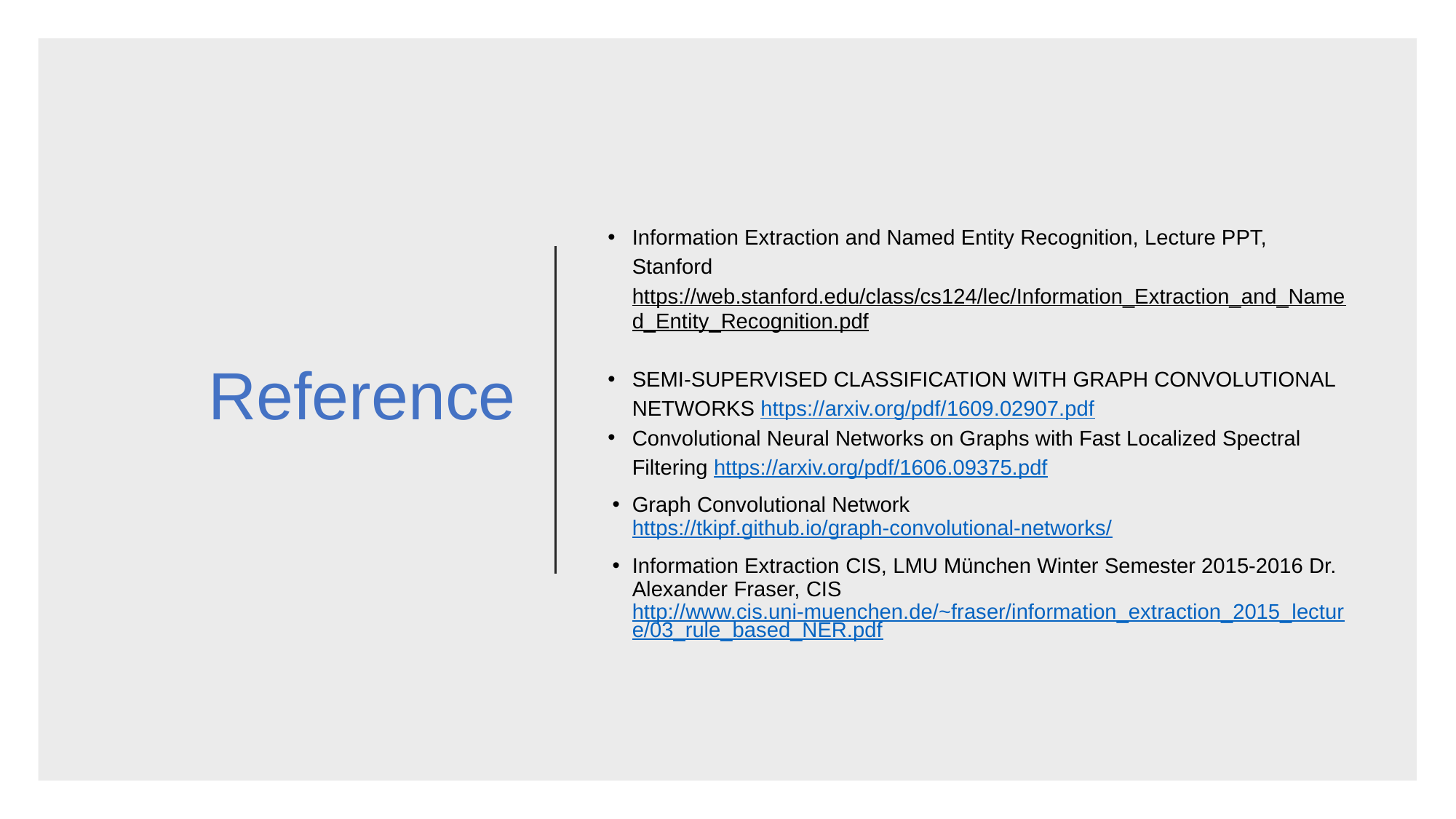

# Reference
Information Extraction and Named Entity Recognition, Lecture PPT, Stanford
https://web.stanford.edu/class/cs124/lec/Information_Extraction_and_Named_Entity_Recognition.pdf
SEMI-SUPERVISED CLASSIFICATION WITH GRAPH CONVOLUTIONAL NETWORKS https://arxiv.org/pdf/1609.02907.pdf
Convolutional Neural Networks on Graphs with Fast Localized Spectral Filtering https://arxiv.org/pdf/1606.09375.pdf
Graph Convolutional Network https://tkipf.github.io/graph-convolutional-networks/
Information Extraction CIS, LMU München Winter Semester 2015-2016 Dr. Alexander Fraser, CIS http://www.cis.uni-muenchen.de/~fraser/information_extraction_2015_lecture/03_rule_based_NER.pdf